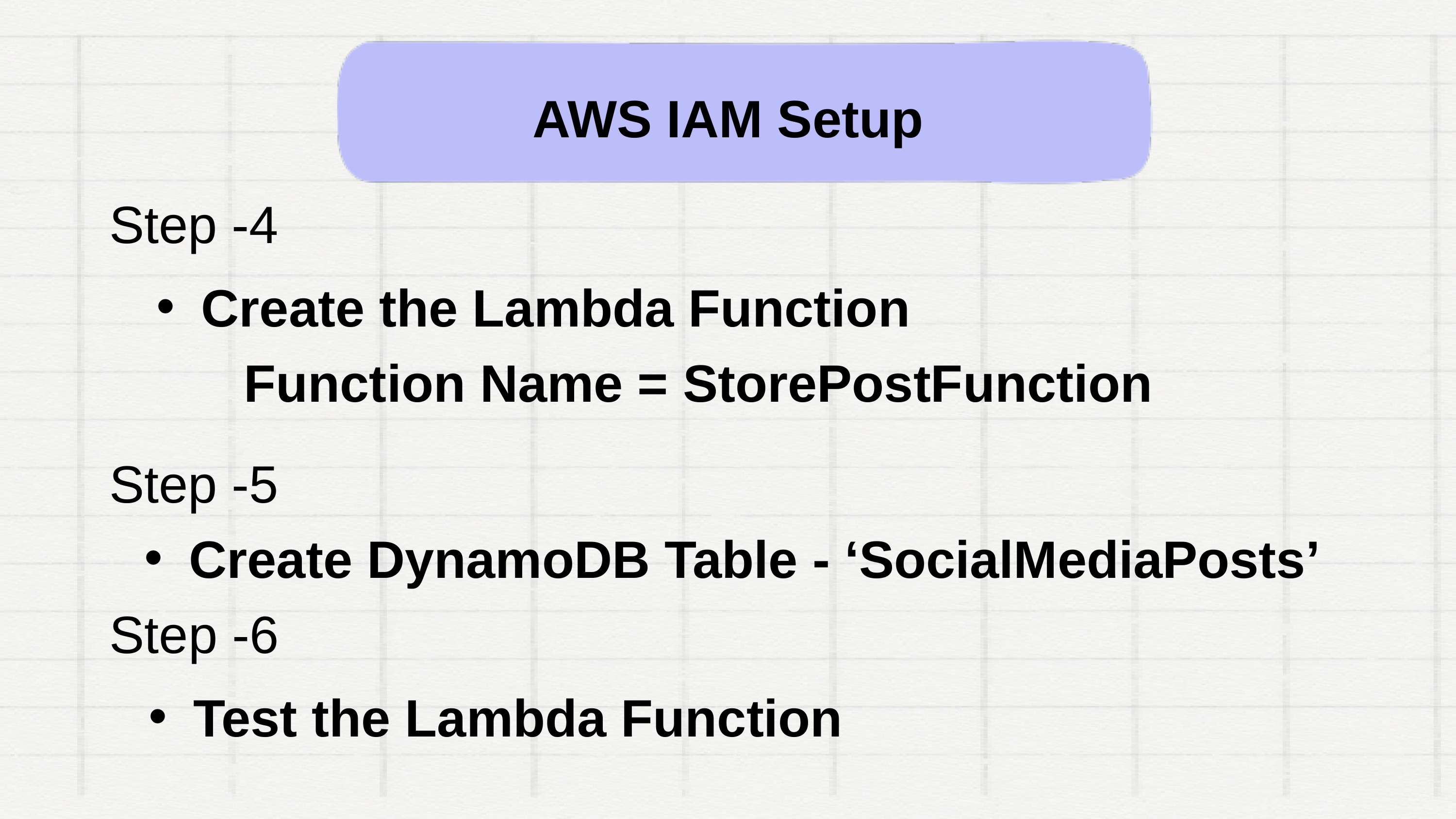

AWS IAM Setup
Step -4
Create the Lambda Function
Function Name = StorePostFunction
Step -5
Create DynamoDB Table - ‘SocialMediaPosts’
Step -6
Test the Lambda Function